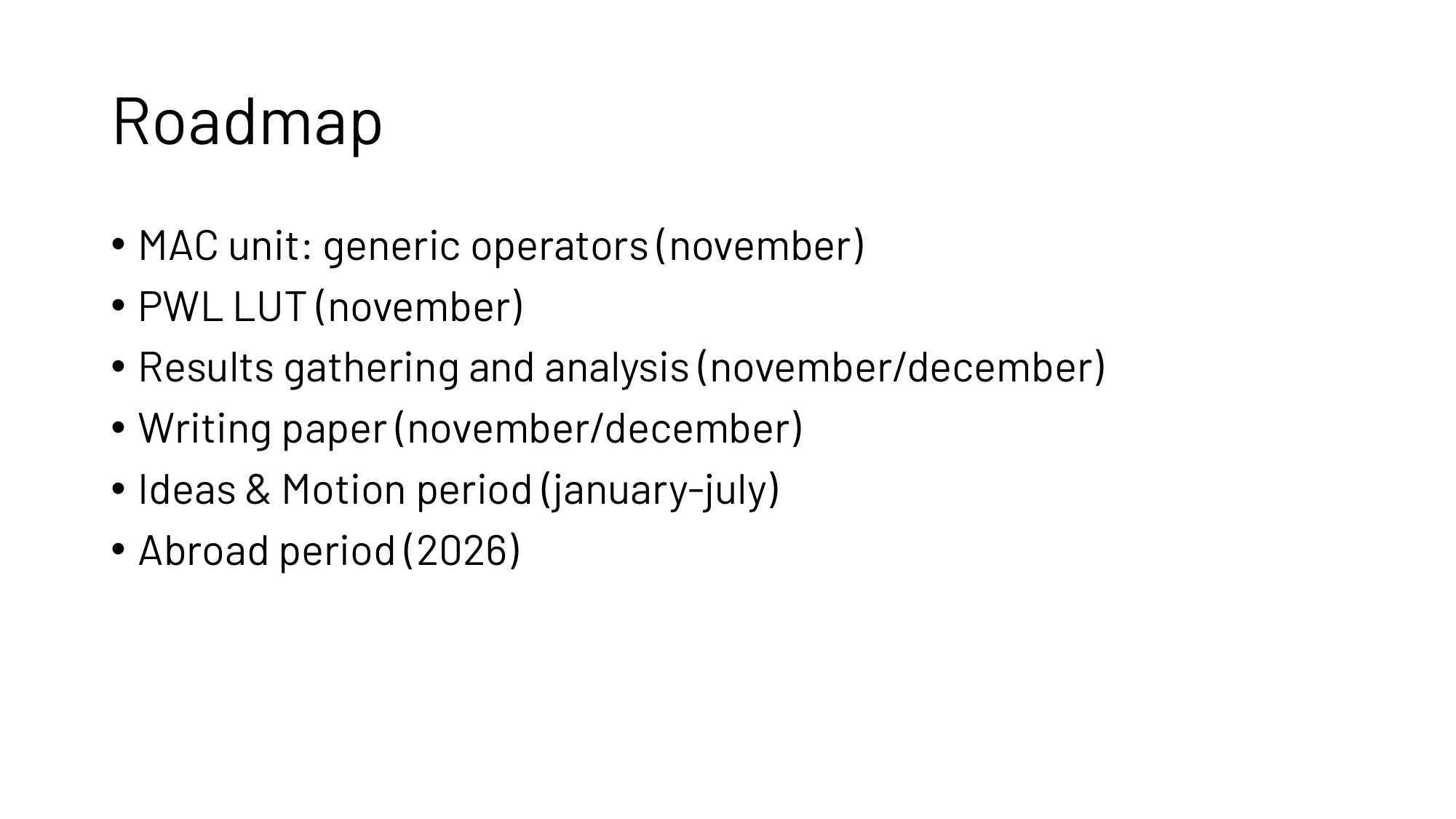

# Roadmap
MAC unit: generic operators (november)
PWL LUT (november)
Results gathering and analysis (november/december)
Writing paper (november/december)
Ideas & Motion period (january-july)
Abroad period (2026)